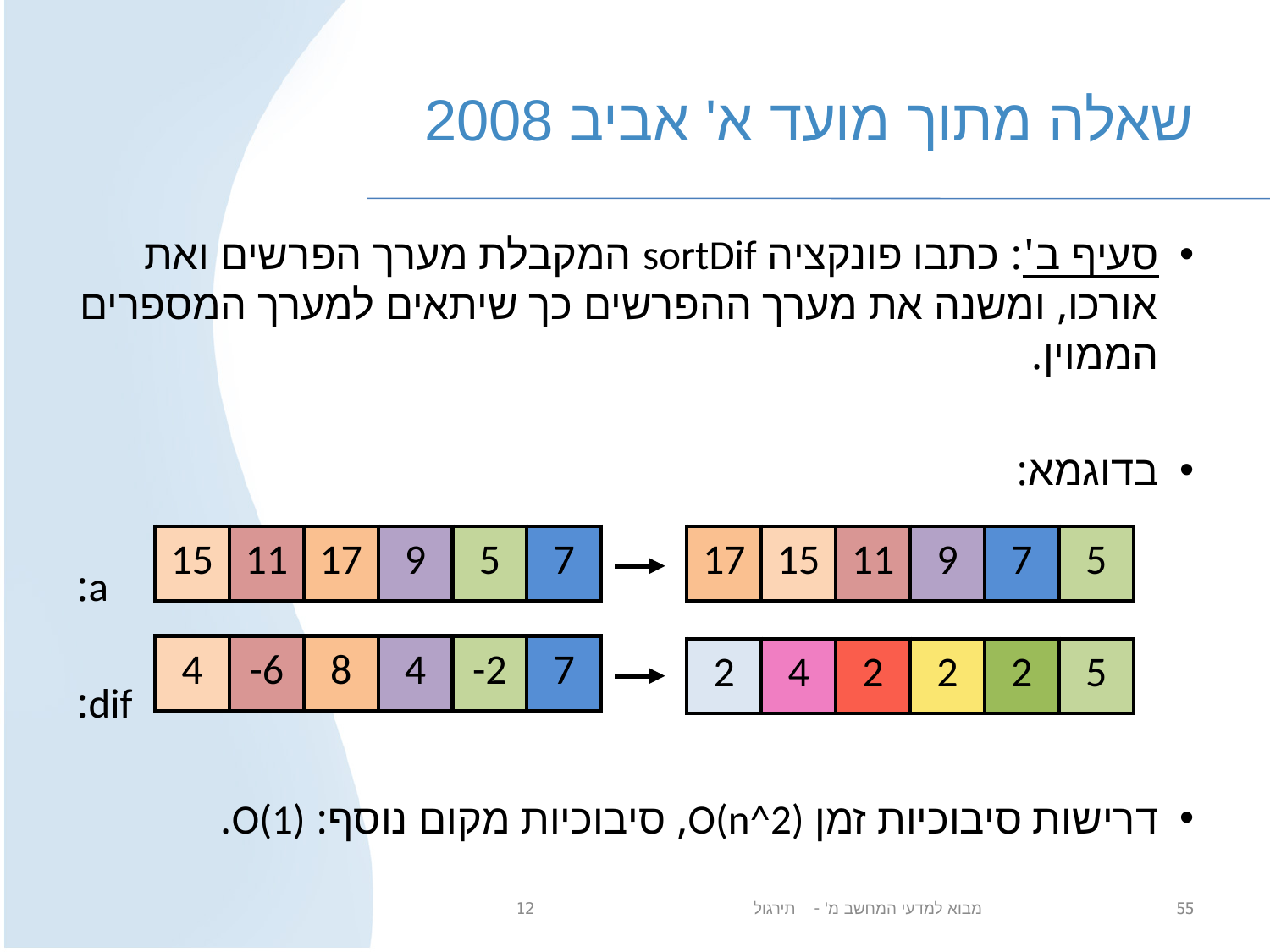

# שאלה מתוך מועד א' אביב 2008
סעיף ב': כתבו פונקציה sortDif המקבלת מערך הפרשים ואת אורכו, ומשנה את מערך ההפרשים כך שיתאים למערך המספרים הממוין.

בדוגמא:

a:

dif:

דרישות סיבוכיות זמן O(n^2), סיבוכיות מקום נוסף: O(1).
| 15 | 11 | 17 | 9 | 5 | 7 |
| --- | --- | --- | --- | --- | --- |
| 17 | 15 | 11 | 9 | 7 | 5 |
| --- | --- | --- | --- | --- | --- |
| 4 | -6 | 8 | 4 | -2 | 7 |
| --- | --- | --- | --- | --- | --- |
| 2 | 4 | 2 | 2 | 2 | 5 |
| --- | --- | --- | --- | --- | --- |
מבוא למדעי המחשב מ' - תירגול 12
55